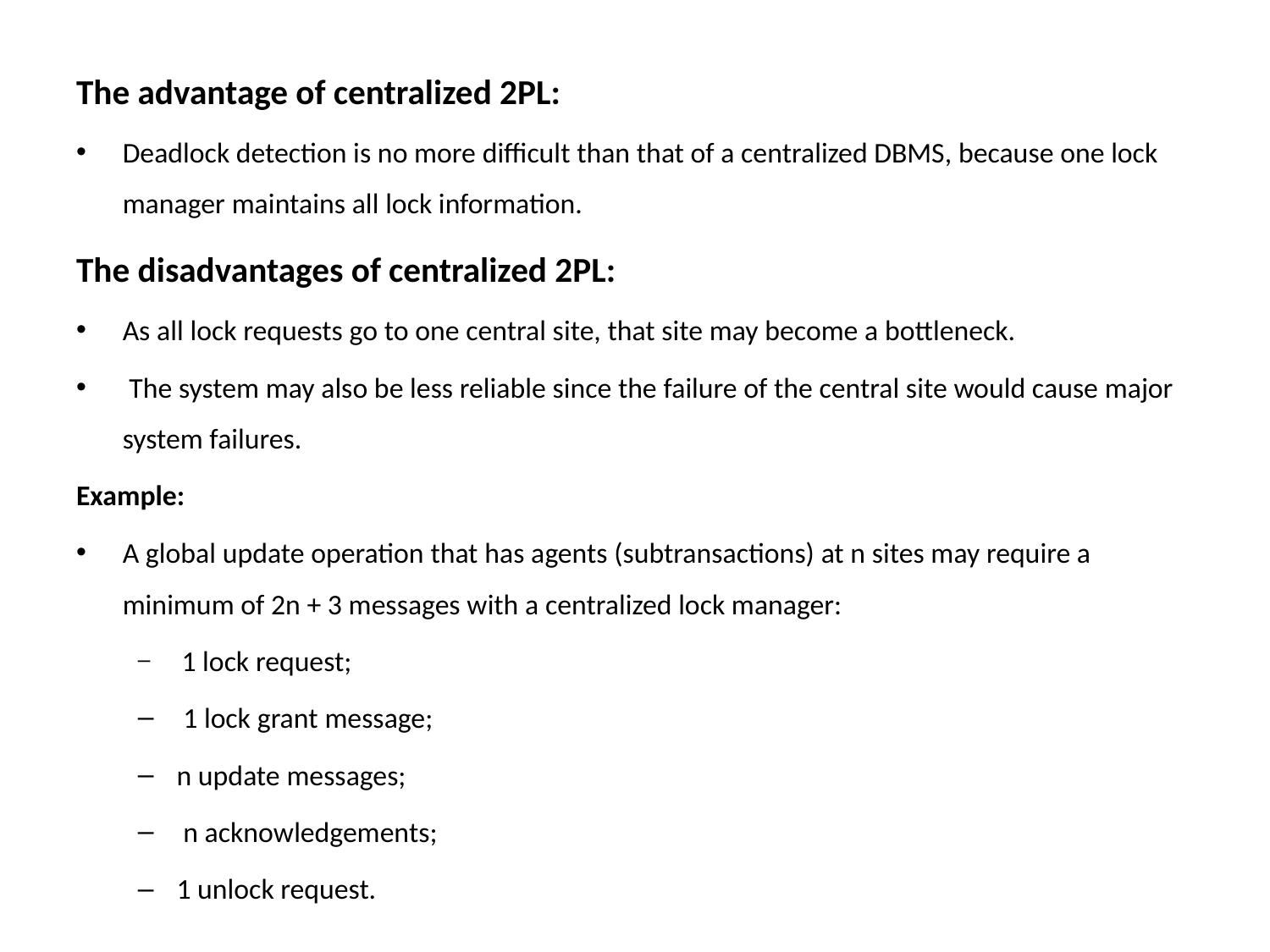

The advantage of centralized 2PL:
Deadlock detection is no more difficult than that of a centralized DBMS, because one lock manager maintains all lock information.
The disadvantages of centralized 2PL:
As all lock requests go to one central site, that site may become a bottleneck.
 The system may also be less reliable since the failure of the central site would cause major system failures.
Example:
A global update operation that has agents (subtransactions) at n sites may require a minimum of 2n + 3 messages with a centralized lock manager:
 1 lock request;
 1 lock grant message;
n update messages;
 n acknowledgements;
1 unlock request.